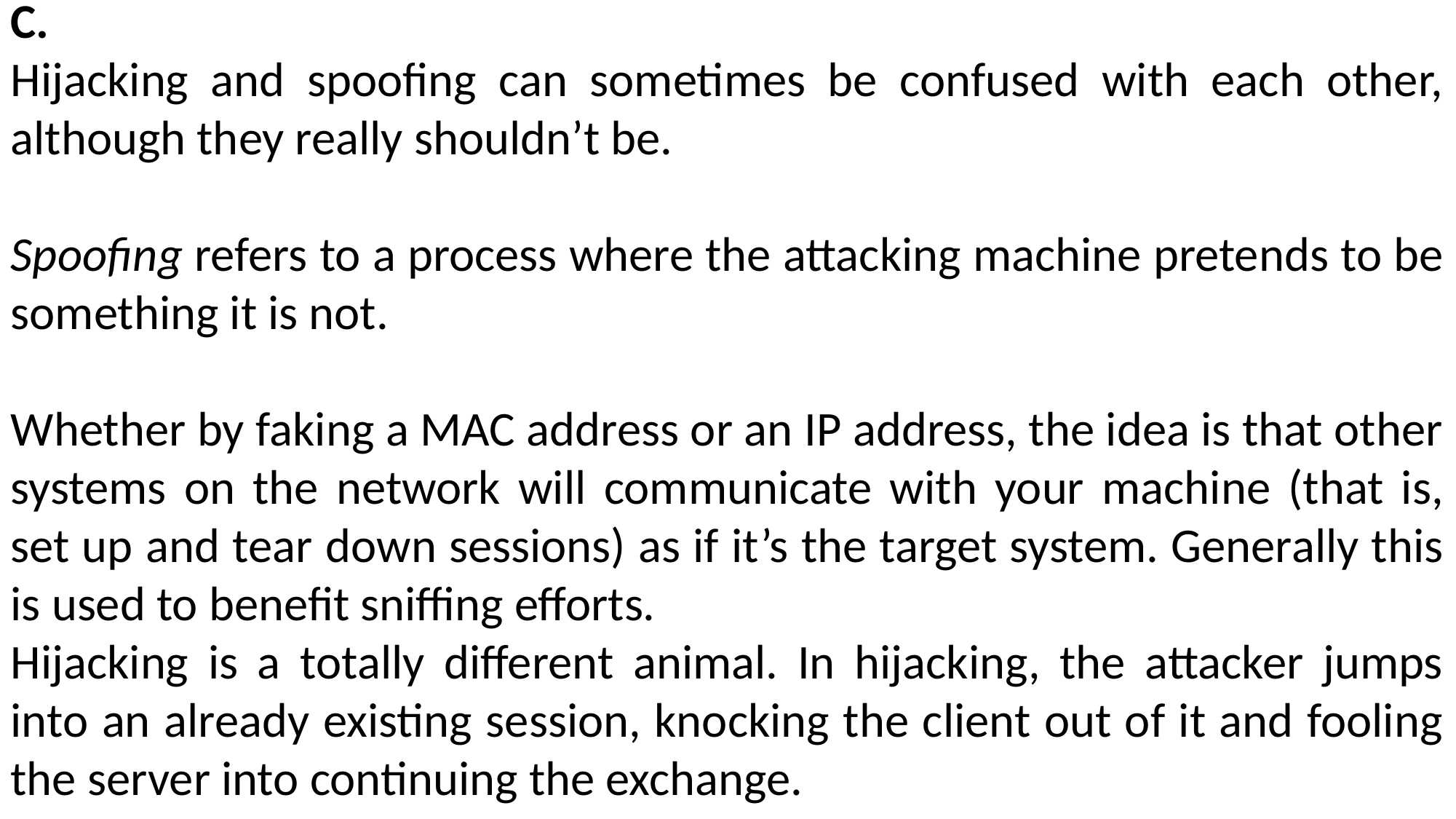

C.
Hijacking and spoofing can sometimes be confused with each other, although they really shouldn’t be.

Spoofing refers to a process where the attacking machine pretends to be something it is not.

Whether by faking a MAC address or an IP address, the idea is that other systems on the network will communicate with your machine (that is, set up and tear down sessions) as if it’s the target system. Generally this is used to benefit sniffing efforts.
Hijacking is a totally different animal. In hijacking, the attacker jumps into an already existing session, knocking the client out of it and fooling the server into continuing the exchange.